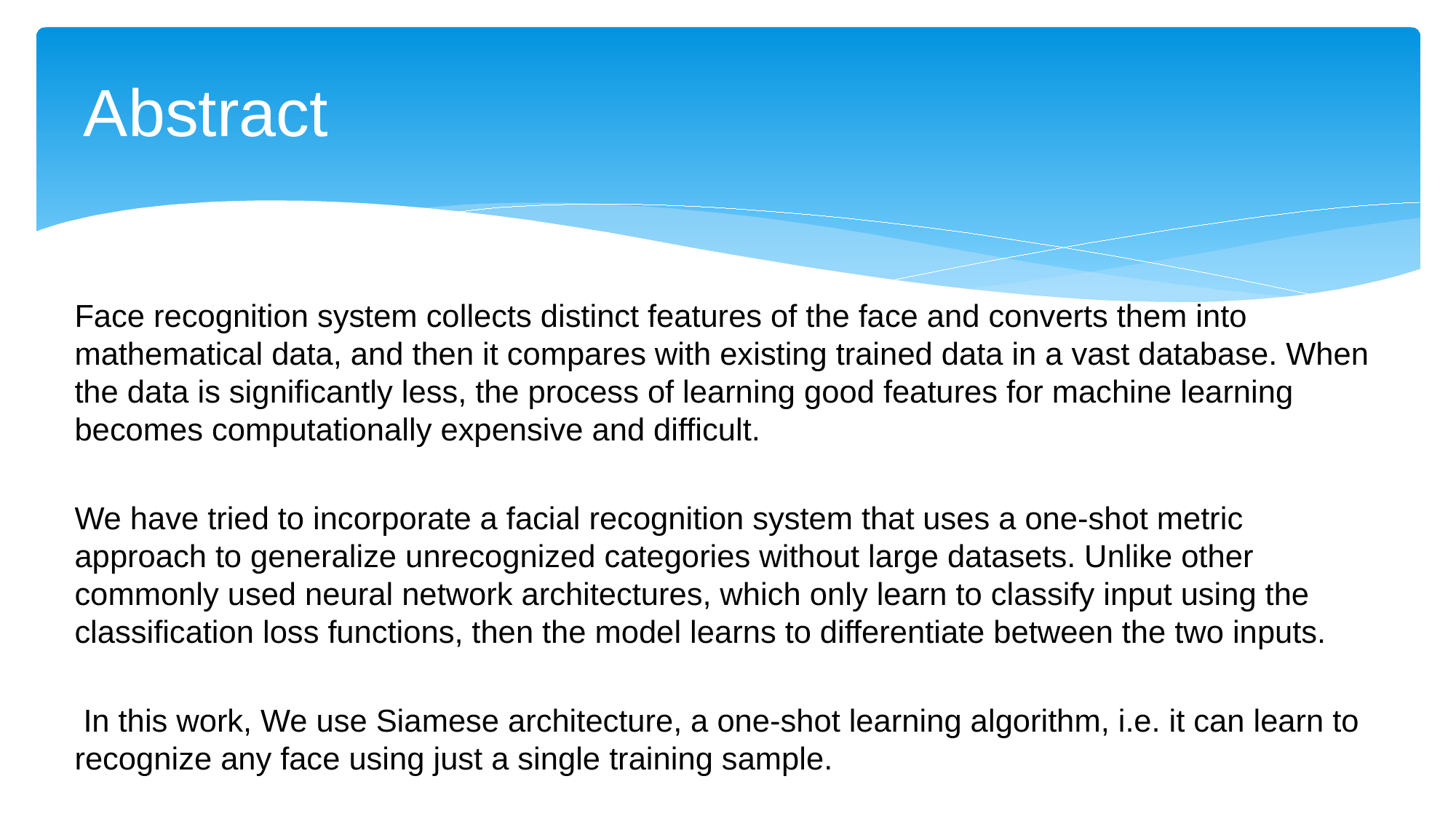

# Abstract

Face recognition system collects distinct features of the face and converts them into mathematical data, and then it compares with existing trained data in a vast database. When the data is significantly less, the process of learning good features for machine learning becomes computationally expensive and difficult.

We have tried to incorporate a facial recognition system that uses a one-shot metric approach to generalize unrecognized categories without large datasets. Unlike other commonly used neural network architectures, which only learn to classify input using the classification loss functions, then the model learns to differentiate between the two inputs.

 In this work, We use Siamese architecture, a one-shot learning algorithm, i.e. it can learn to recognize any face using just a single training sample.